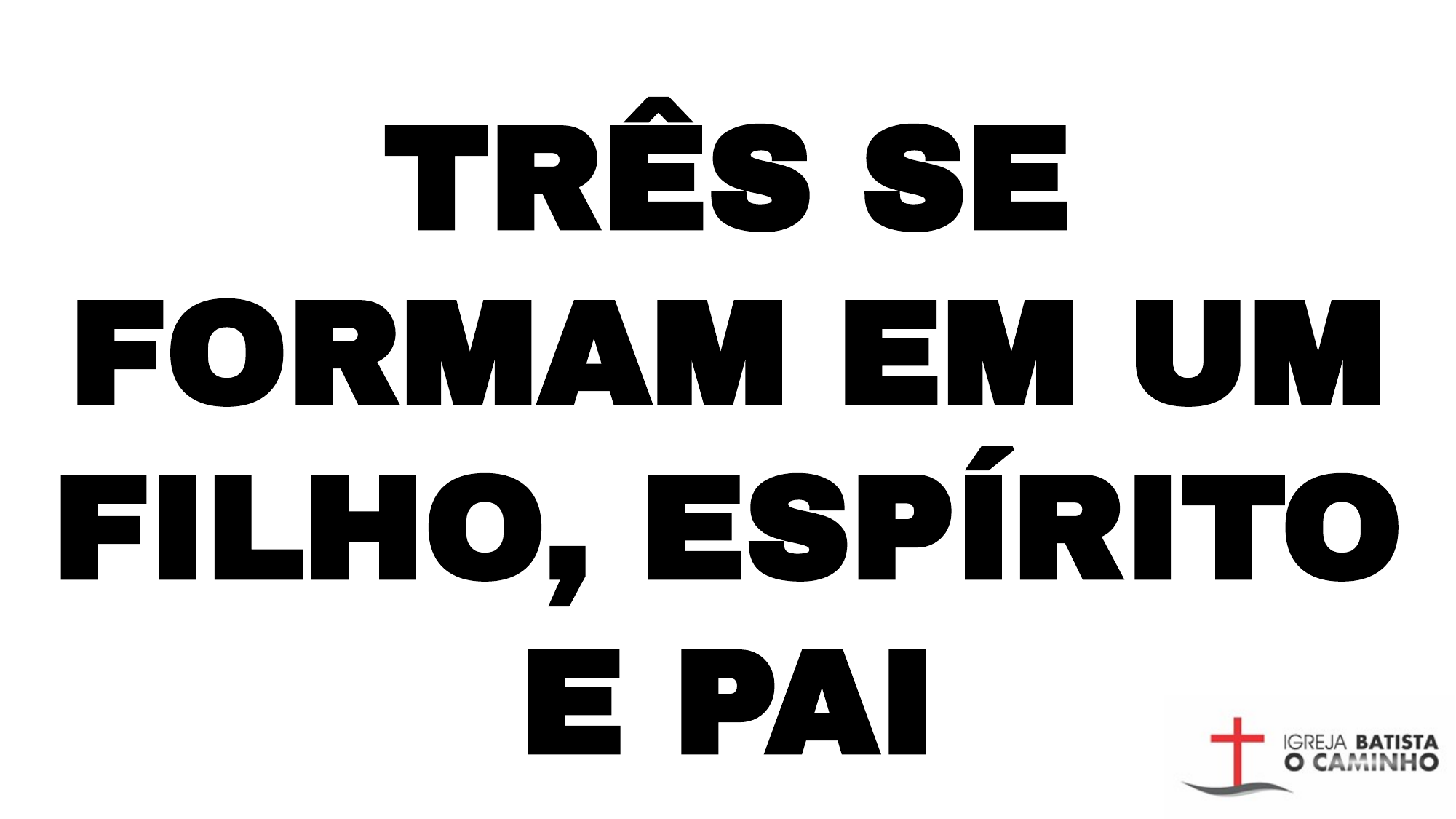

# TRÊS SE FORMAM EM UM FILHO, ESPÍRITO E PAI